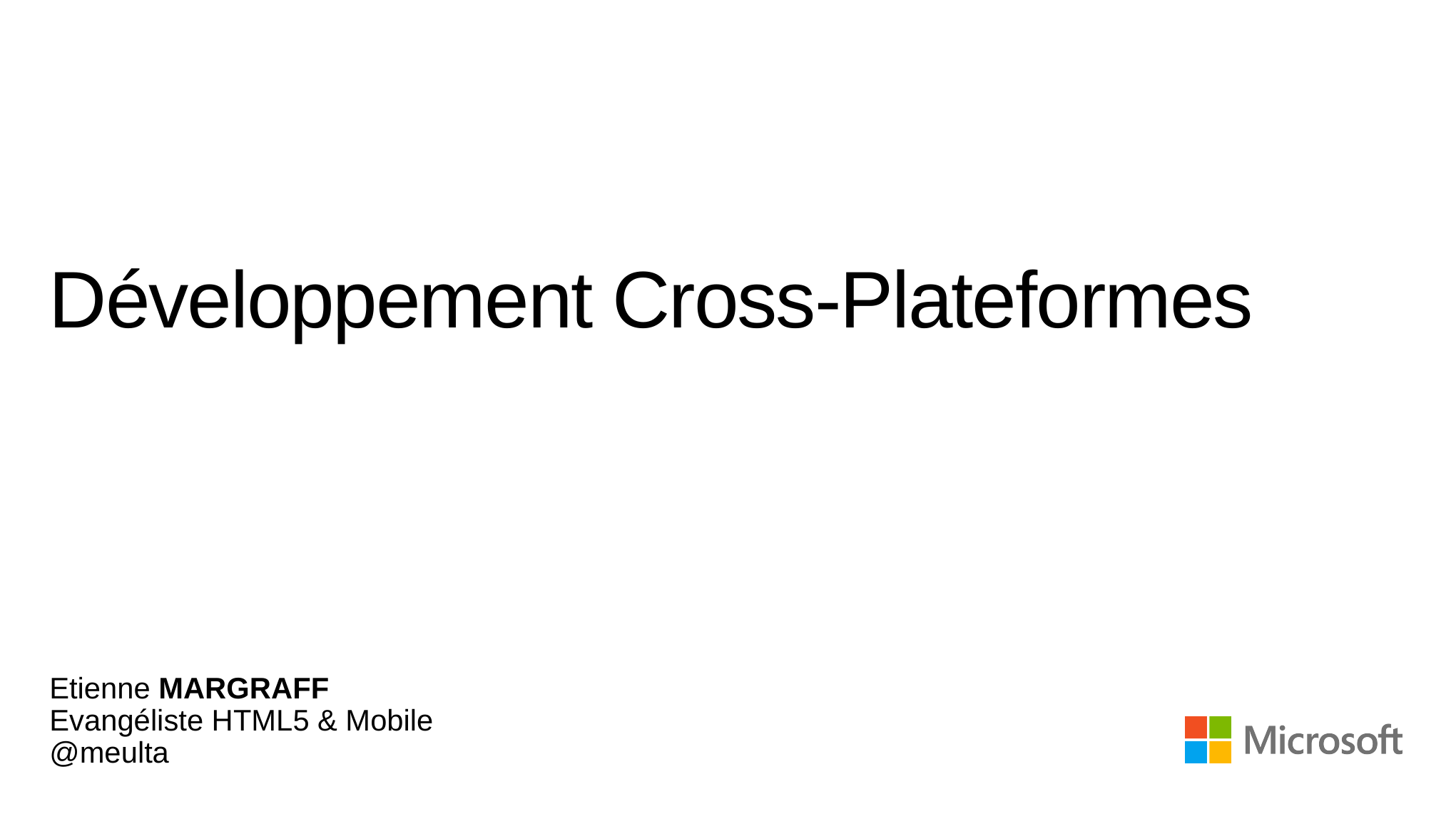

# Développement Cross-Plateformes
Etienne MARGRAFF
Evangéliste HTML5 & Mobile
@meulta